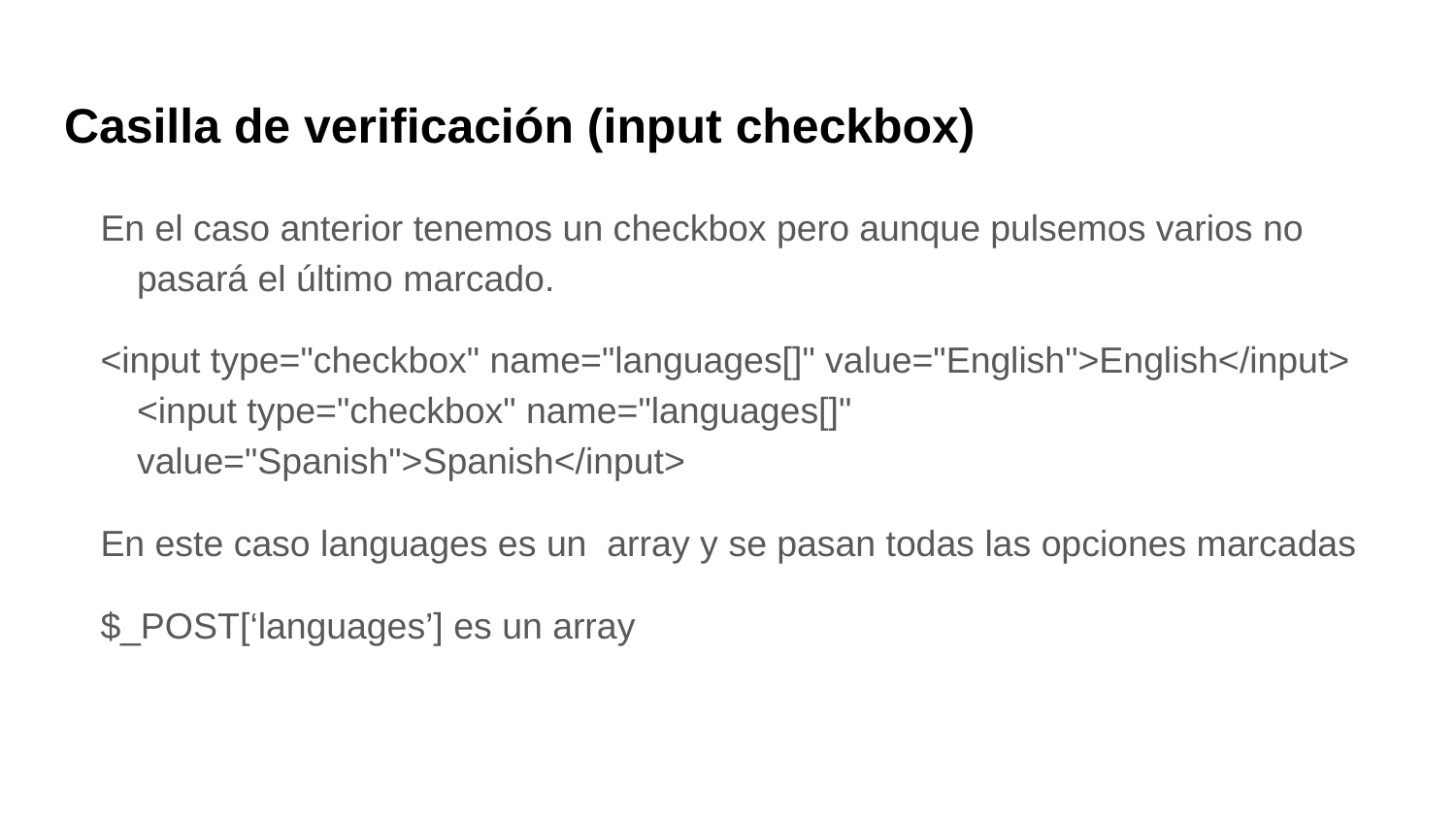

# Casilla de verificación (input checkbox)
En el caso anterior tenemos un checkbox pero aunque pulsemos varios no pasará el último marcado.
<input type="checkbox" name="languages[]" value="English">English</input>
<input type="checkbox" name="languages[]" value="Spanish">Spanish</input>
En este caso languages es un  array y se pasan todas las opciones marcadas
$_POST[‘languages’] es un array